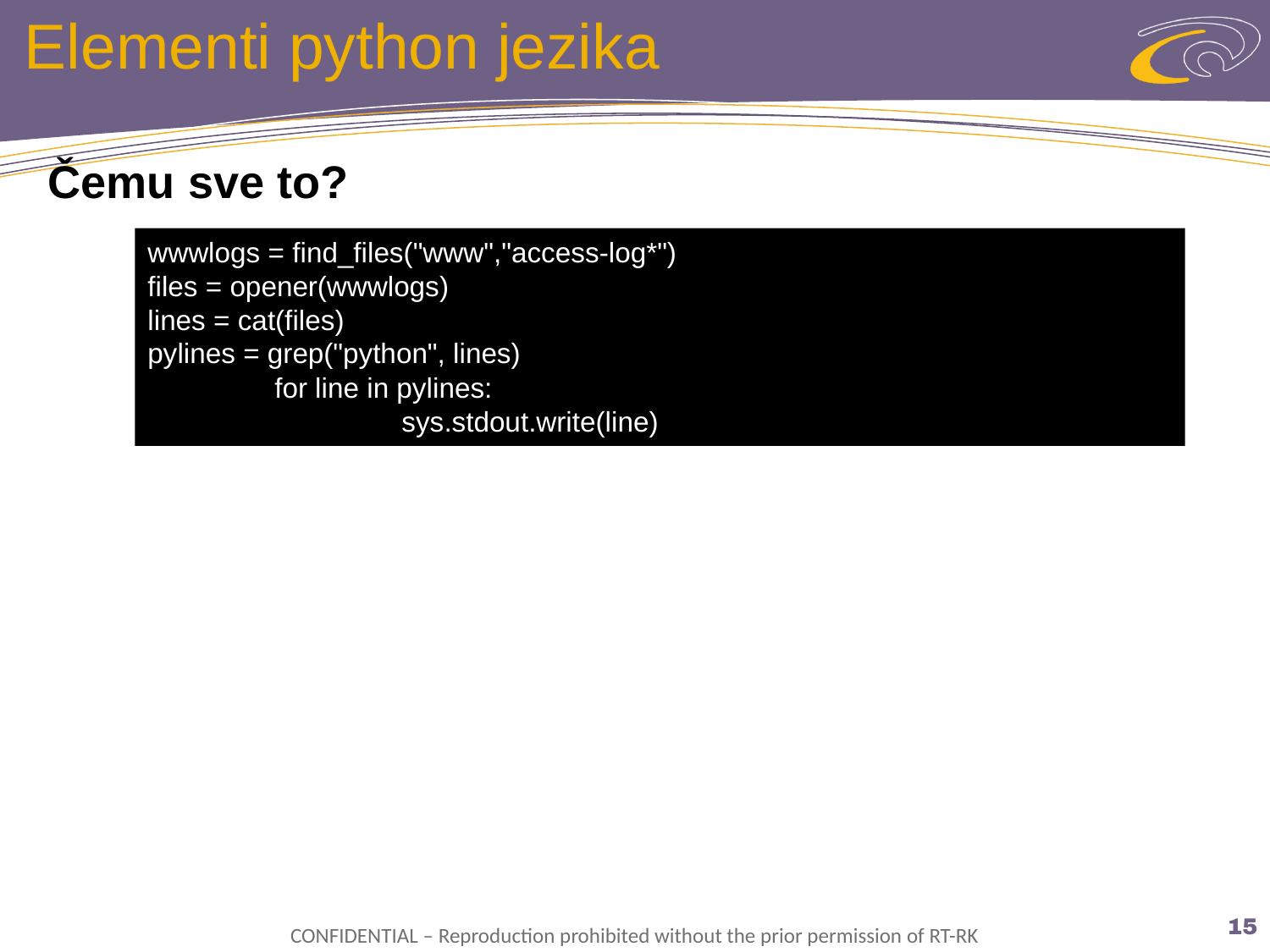

# Elementi python jezika
Čemu sve to?

wwwlogs = find_files("www","access-log*")
files = opener(wwwlogs)
lines = cat(files)
pylines = grep("python", lines)
	for line in pylines:
		sys.stdout.write(line)